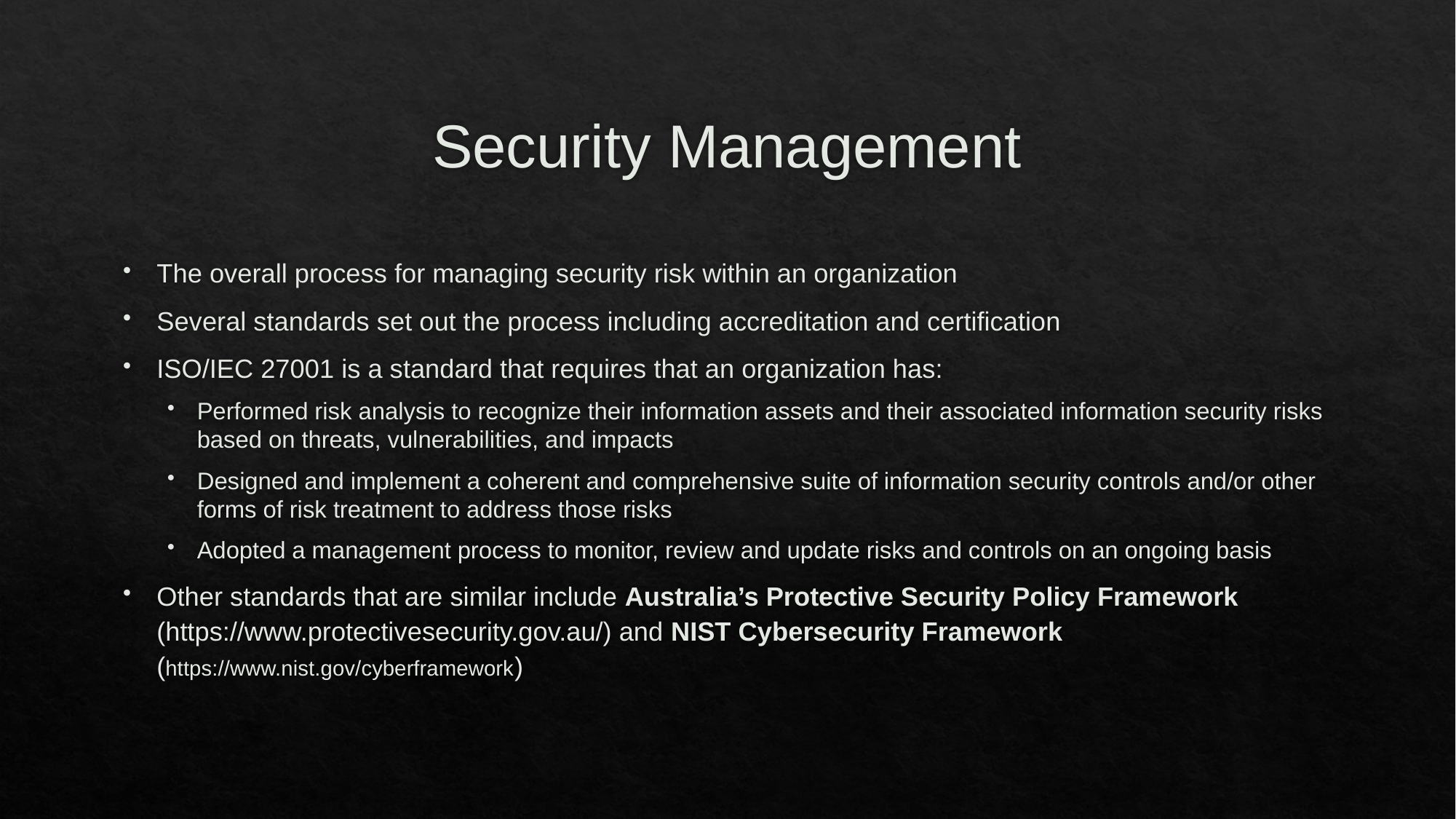

# Security Management
The overall process for managing security risk within an organization
Several standards set out the process including accreditation and certification
ISO/IEC 27001 is a standard that requires that an organization has:
Performed risk analysis to recognize their information assets and their associated information security risks based on threats, vulnerabilities, and impacts
Designed and implement a coherent and comprehensive suite of information security controls and/or other forms of risk treatment to address those risks
Adopted a management process to monitor, review and update risks and controls on an ongoing basis
Other standards that are similar include Australia’s Protective Security Policy Framework (https://www.protectivesecurity.gov.au/) and NIST Cybersecurity Framework (https://www.nist.gov/cyberframework)